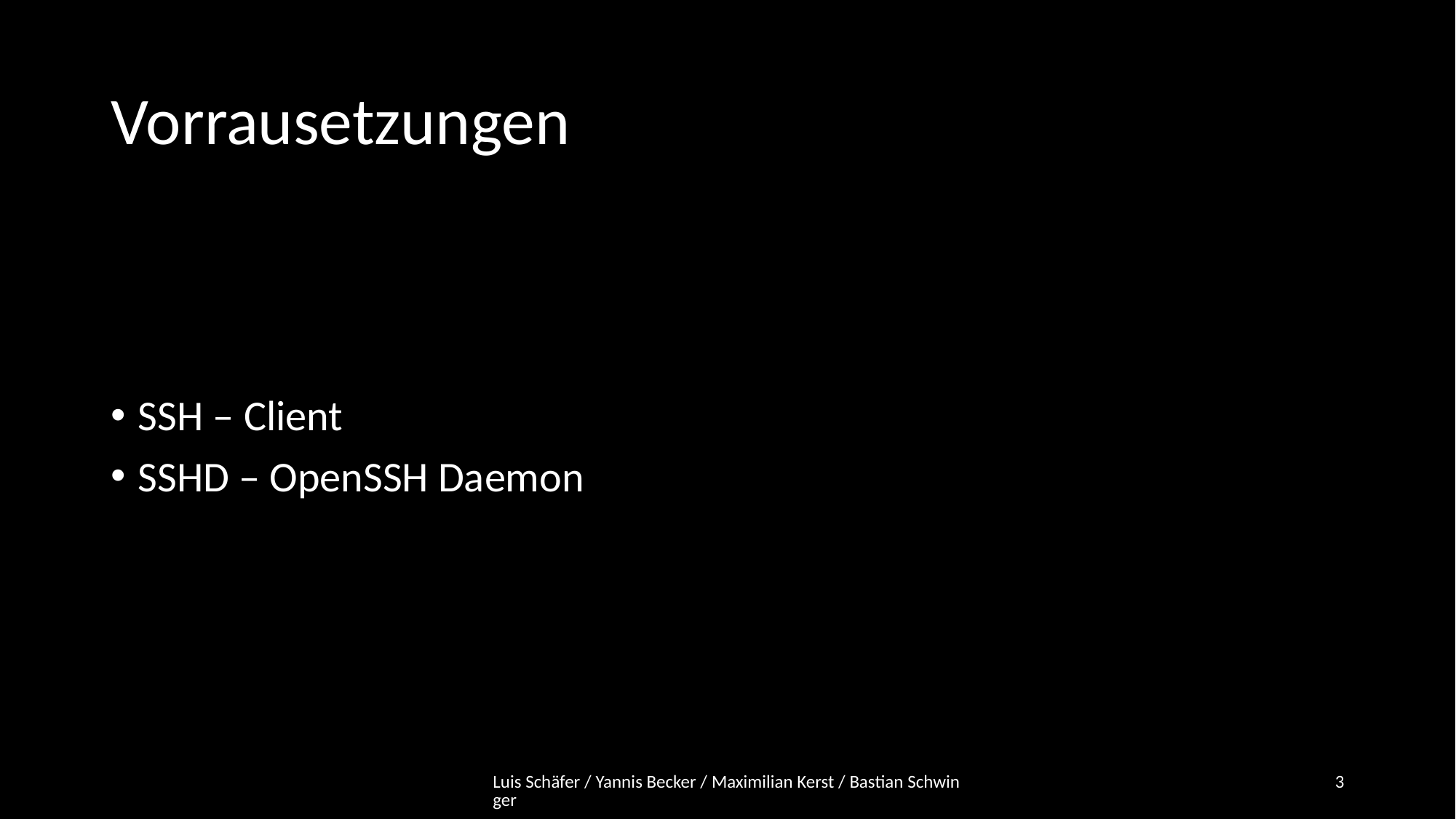

# Vorrausetzungen
SSH – Client
SSHD – OpenSSH Daemon

Luis Schäfer / Yannis Becker / Maximilian Kerst / Bastian Schwinger
3